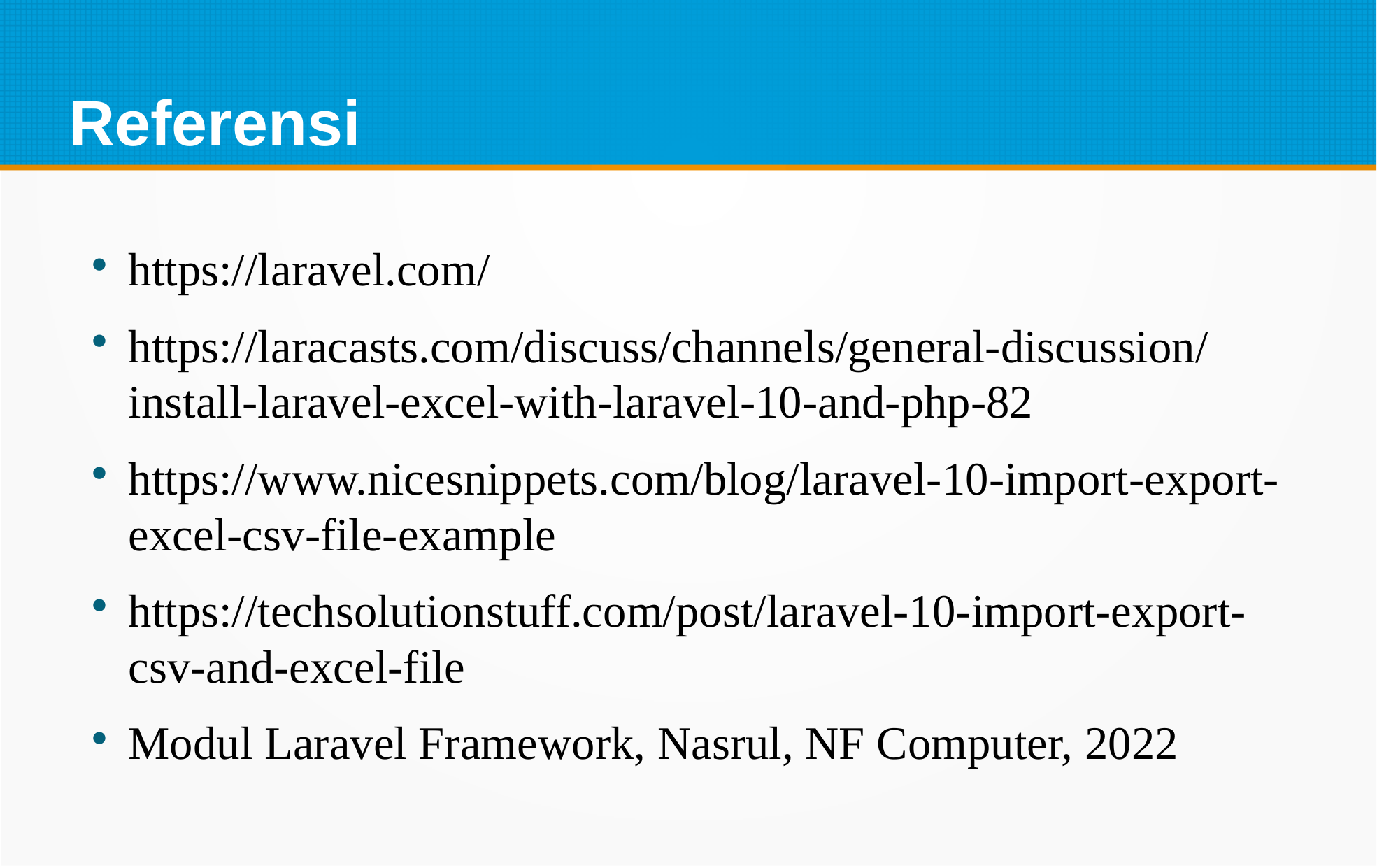

Referensi

https://laravel.com/
https://laracasts.com/discuss/channels/general-discussion/install-laravel-excel-with-laravel-10-and-php-82
https://www.nicesnippets.com/blog/laravel-10-import-export-excel-csv-file-example
https://techsolutionstuff.com/post/laravel-10-import-export-csv-and-excel-file
Modul Laravel Framework, Nasrul, NF Computer, 2022